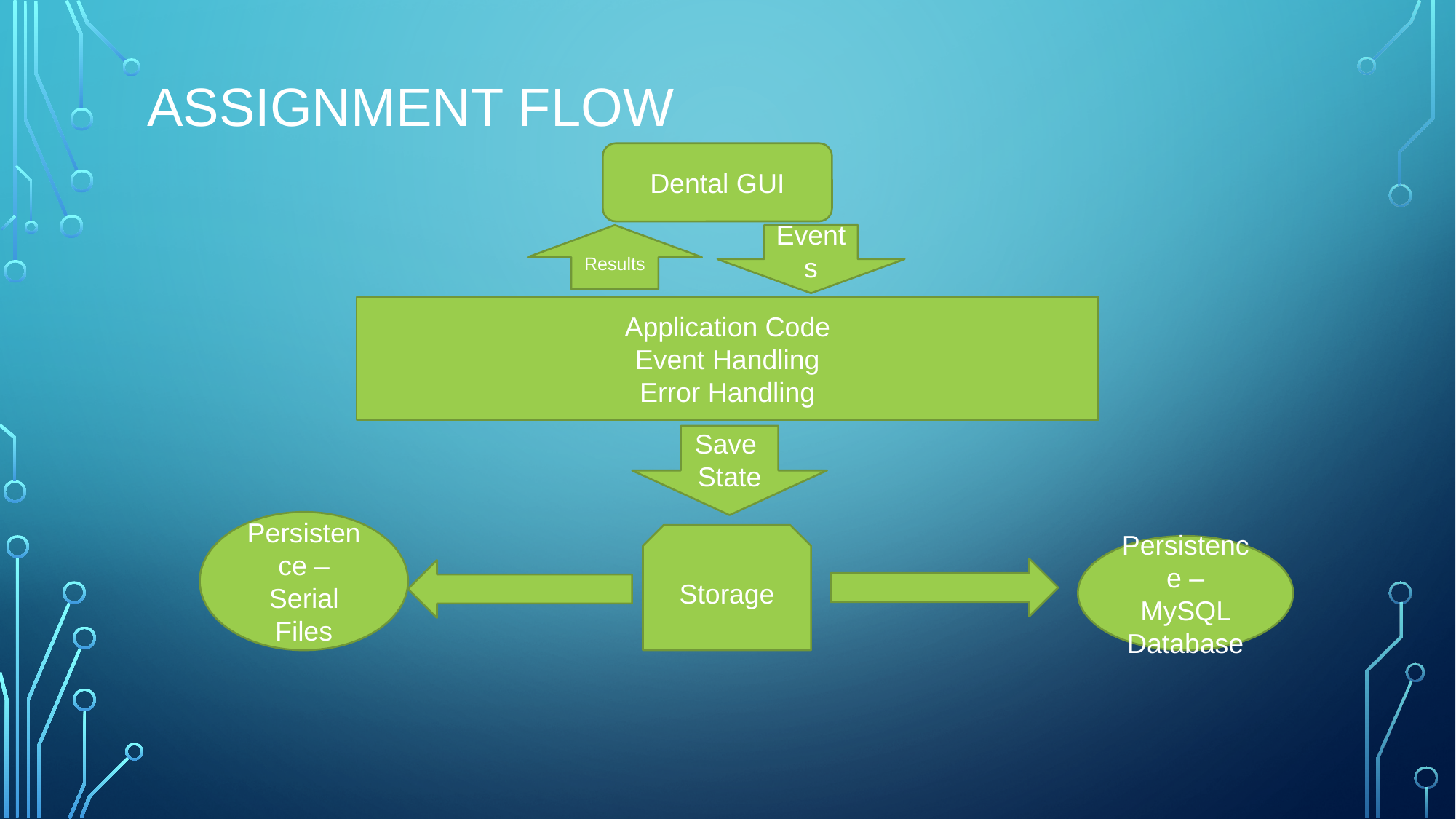

# Assignment flow

Dental GUI

Events
Results
Application Code
Event Handling
Error Handling
Save
State
Persistence – Serial Files
Storage
Persistence – MySQL Database